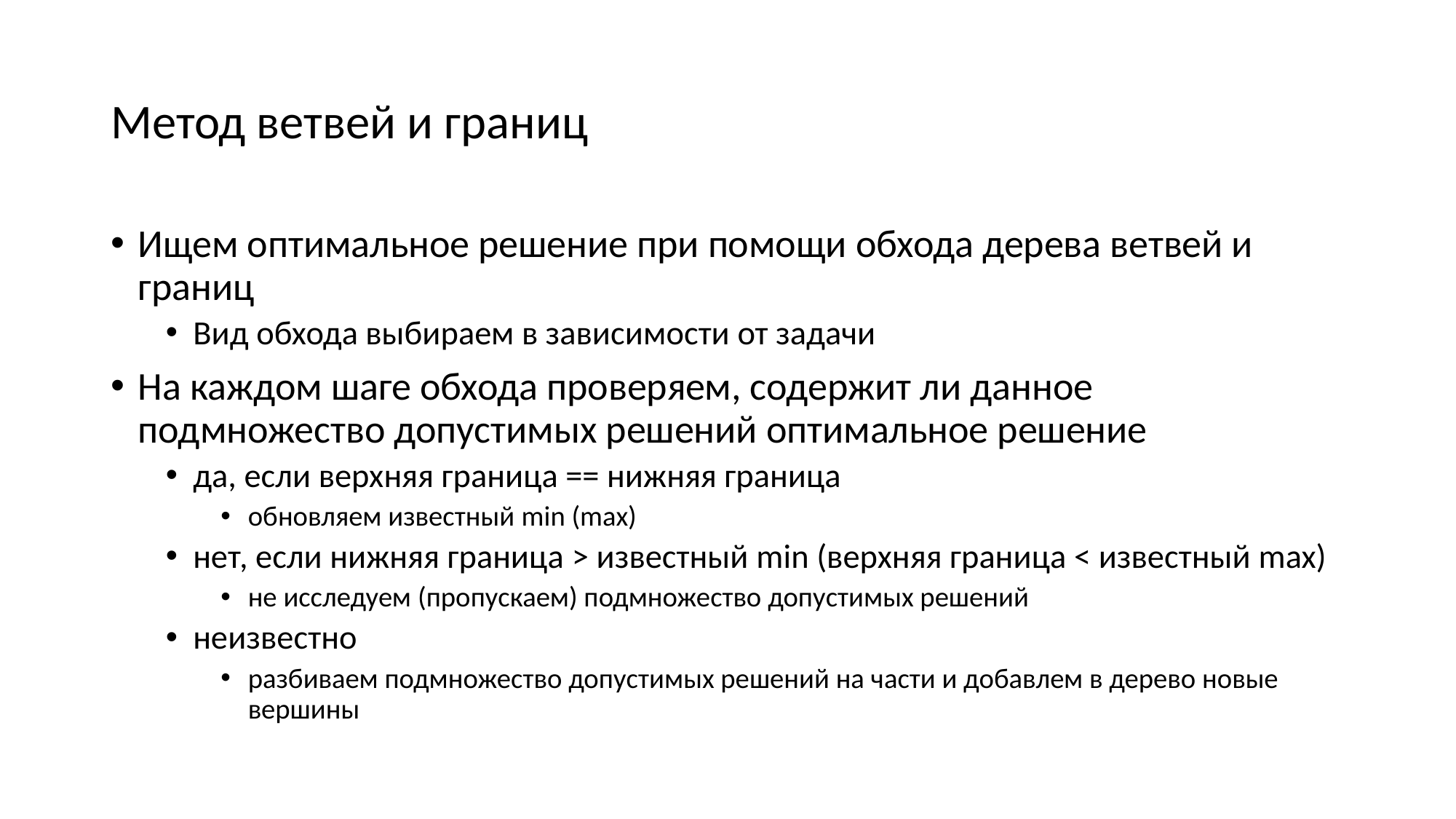

# Метод ветвей и границ
Ищем оптимальное решение при помощи обхода дерева ветвей и границ
Вид обхода выбираем в зависимости от задачи
На каждом шаге обхода проверяем, содержит ли данное подмножество допустимых решений оптимальное решение
да, если верхняя граница == нижняя граница
обновляем известный min (max)
нет, если нижняя граница > известный min (верхняя граница < известный max)
не исследуем (пропускаем) подмножество допустимых решений
неизвестно
разбиваем подмножество допустимых решений на части и добавлем в дерево новые вершины